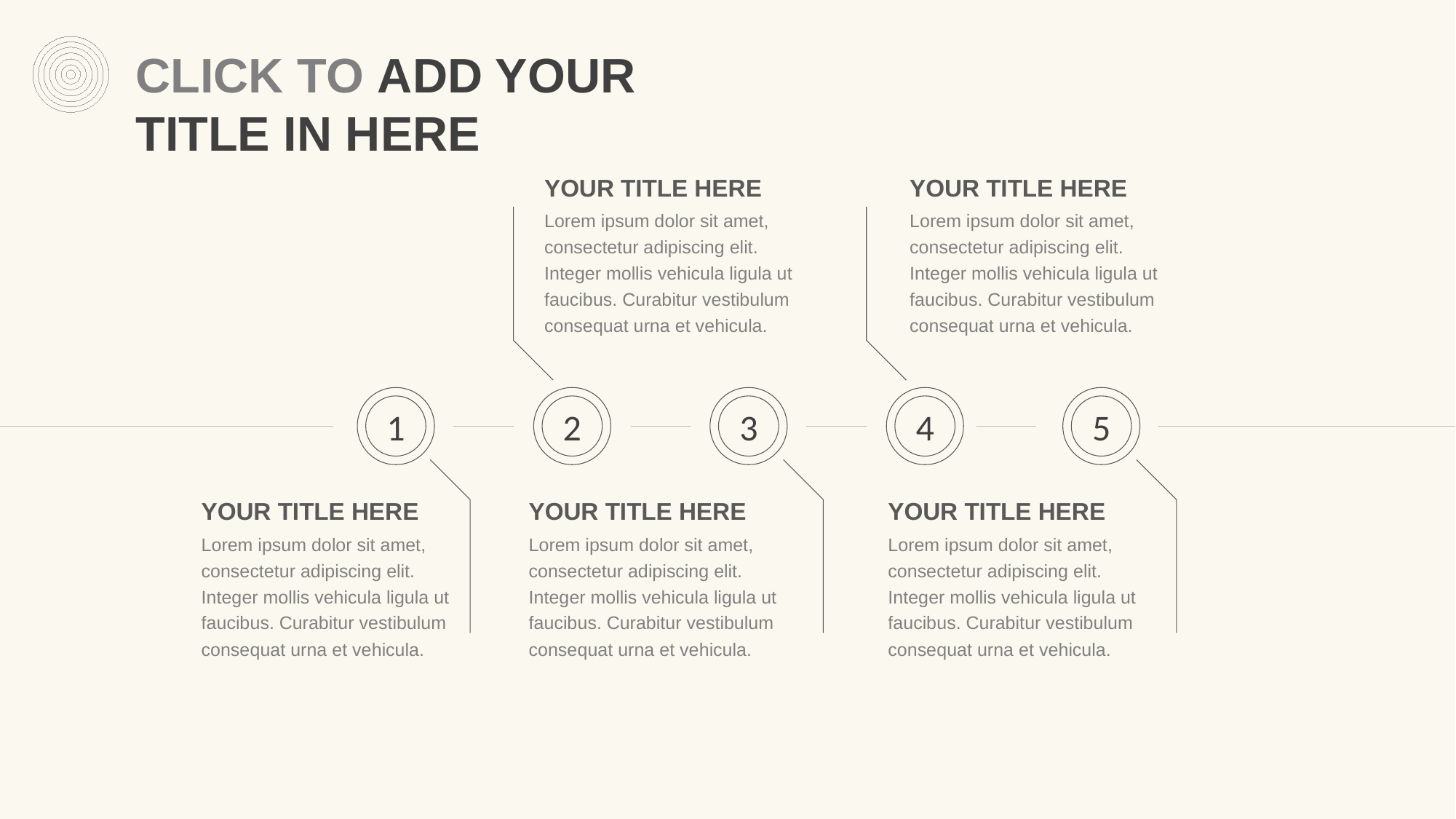

CLICK TO ADD YOUR TITLE IN HERE
YOUR TITLE HERE
Lorem ipsum dolor sit amet, consectetur adipiscing elit. Integer mollis vehicula ligula ut faucibus. Curabitur vestibulum consequat urna et vehicula.
YOUR TITLE HERE
Lorem ipsum dolor sit amet, consectetur adipiscing elit. Integer mollis vehicula ligula ut faucibus. Curabitur vestibulum consequat urna et vehicula.

1

2

3

4

5

YOUR TITLE HERE
Lorem ipsum dolor sit amet, consectetur adipiscing elit. Integer mollis vehicula ligula ut faucibus. Curabitur vestibulum consequat urna et vehicula.
YOUR TITLE HERE
Lorem ipsum dolor sit amet, consectetur adipiscing elit. Integer mollis vehicula ligula ut faucibus. Curabitur vestibulum consequat urna et vehicula.
YOUR TITLE HERE
Lorem ipsum dolor sit amet, consectetur adipiscing elit. Integer mollis vehicula ligula ut faucibus. Curabitur vestibulum consequat urna et vehicula.